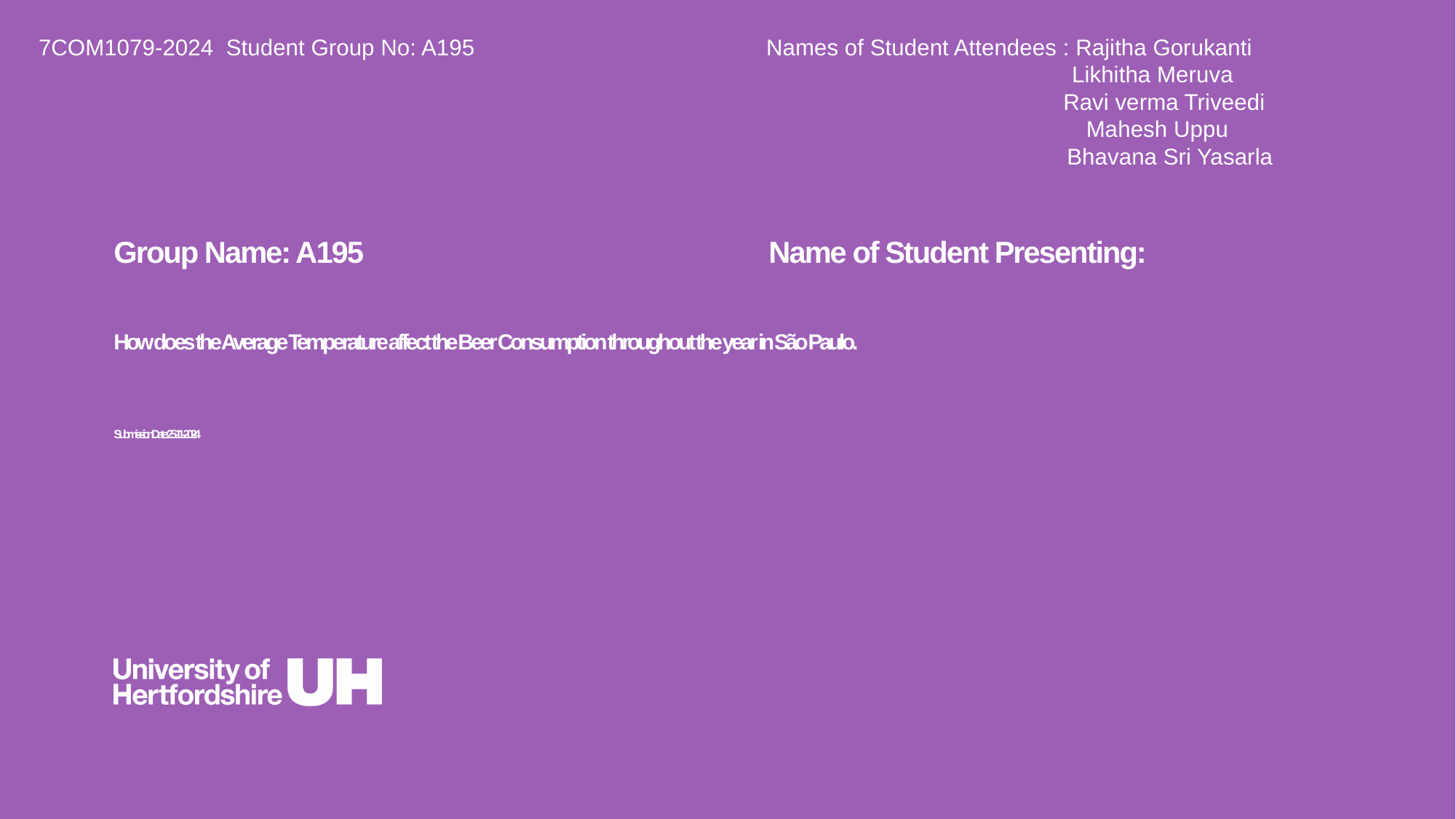

7COM1079-2024  Student Group No: A195                                              Names of Student Attendees : Rajitha Gorukanti
									        Likhitha Meruva
								Ravi verma Triveedi
							               Mahesh Uppu
                                                                                                                                           Bhavana Sri Yasarla

Group Name: A195    				Name of Student Presenting:
# How does the Average Temperature affect the Beer Consumption throughout the year in São Paulo. Submission Date: 25 -11 - 2024